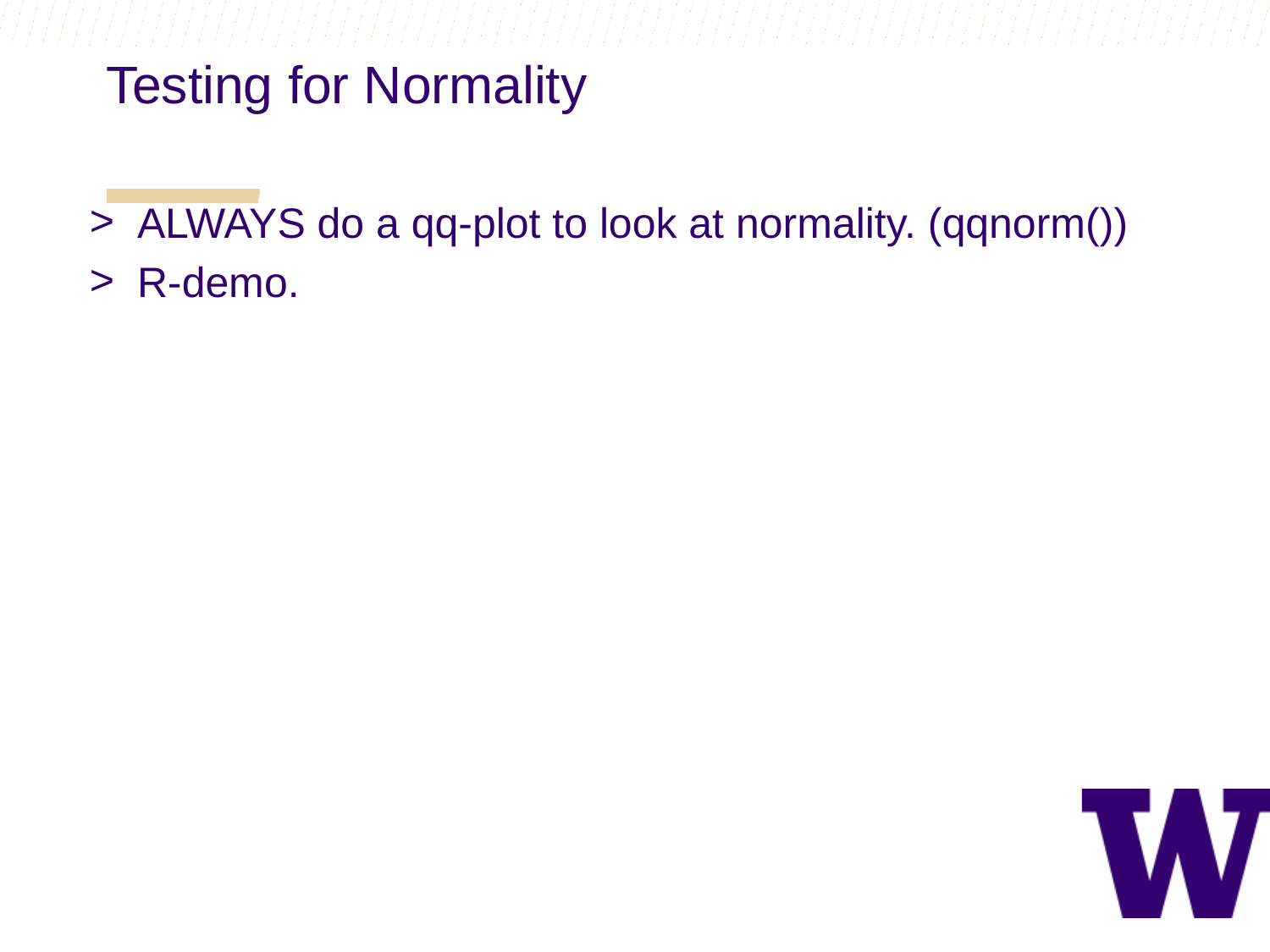

Testing for Normality
ALWAYS do a qq-plot to look at normality. (qqnorm())
R-demo.